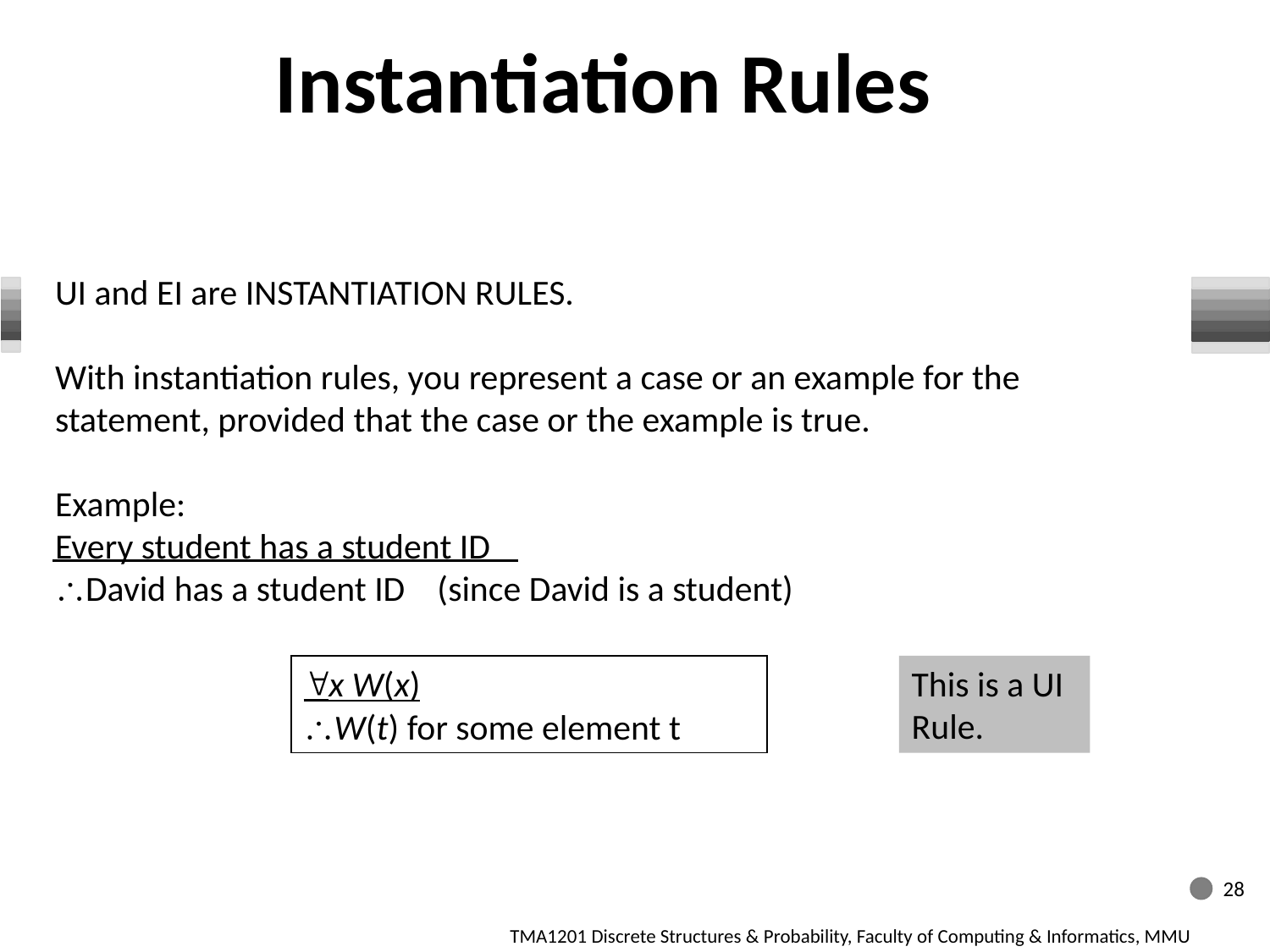

Instantiation Rules
# UI and EI are INSTANTIATION RULES. With instantiation rules, you represent a case or an example for the statement, provided that the case or the example is true. Example: Every student has a student ID ∴David has a student ID    (since David is a student)
This is a UI Rule.
∀x W(x)
∴W(t) for some element t
28
TMA1201 Discrete Structures & Probability, Faculty of Computing & Informatics, MMU